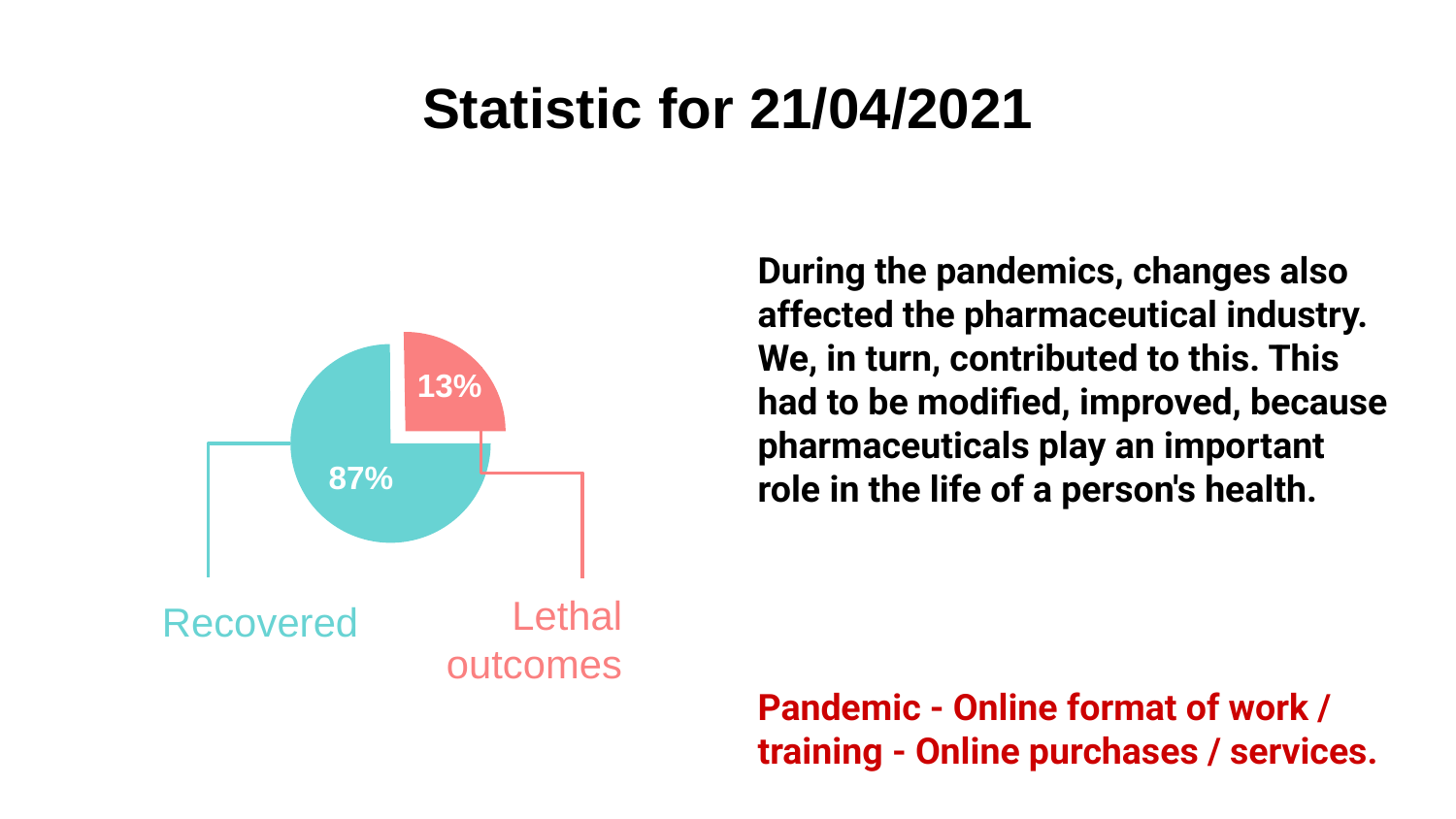

# Statistic for 21/04/2021

During the pandemics, changes also affected the pharmaceutical industry. We, in turn, contributed to this. This had to be modified, improved, because pharmaceuticals play an important role in the life of a person's health.
Pandemic - Online format of work / training - Online purchases / services.

13%

87%
Recovered

Lethal outcomes